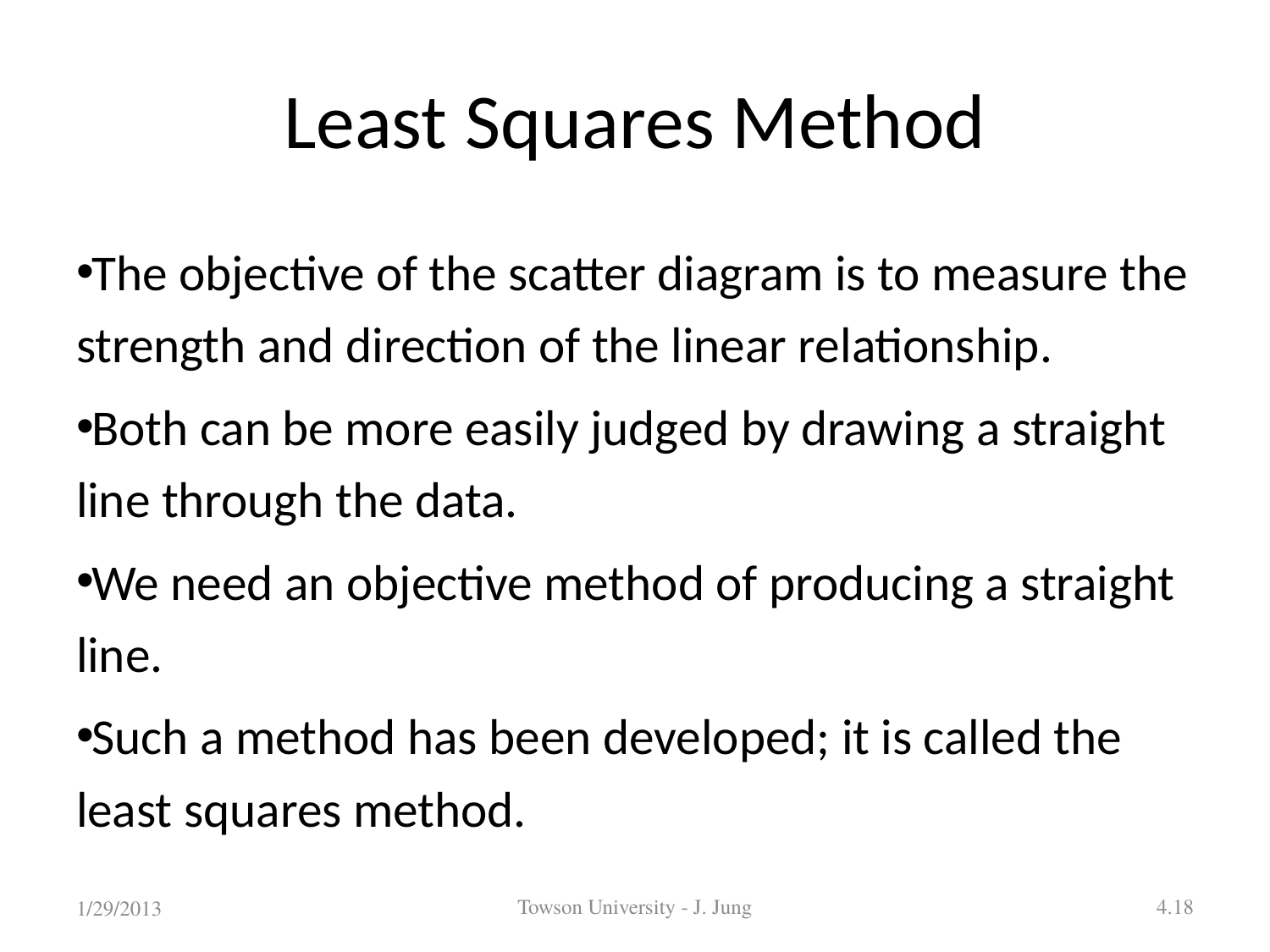

# Least Squares Method
The objective of the scatter diagram is to measure the strength and direction of the linear relationship.
Both can be more easily judged by drawing a straight line through the data.
We need an objective method of producing a straight line.
Such a method has been developed; it is called the least squares method.

1/29/2013
Towson University - J. Jung
4.18